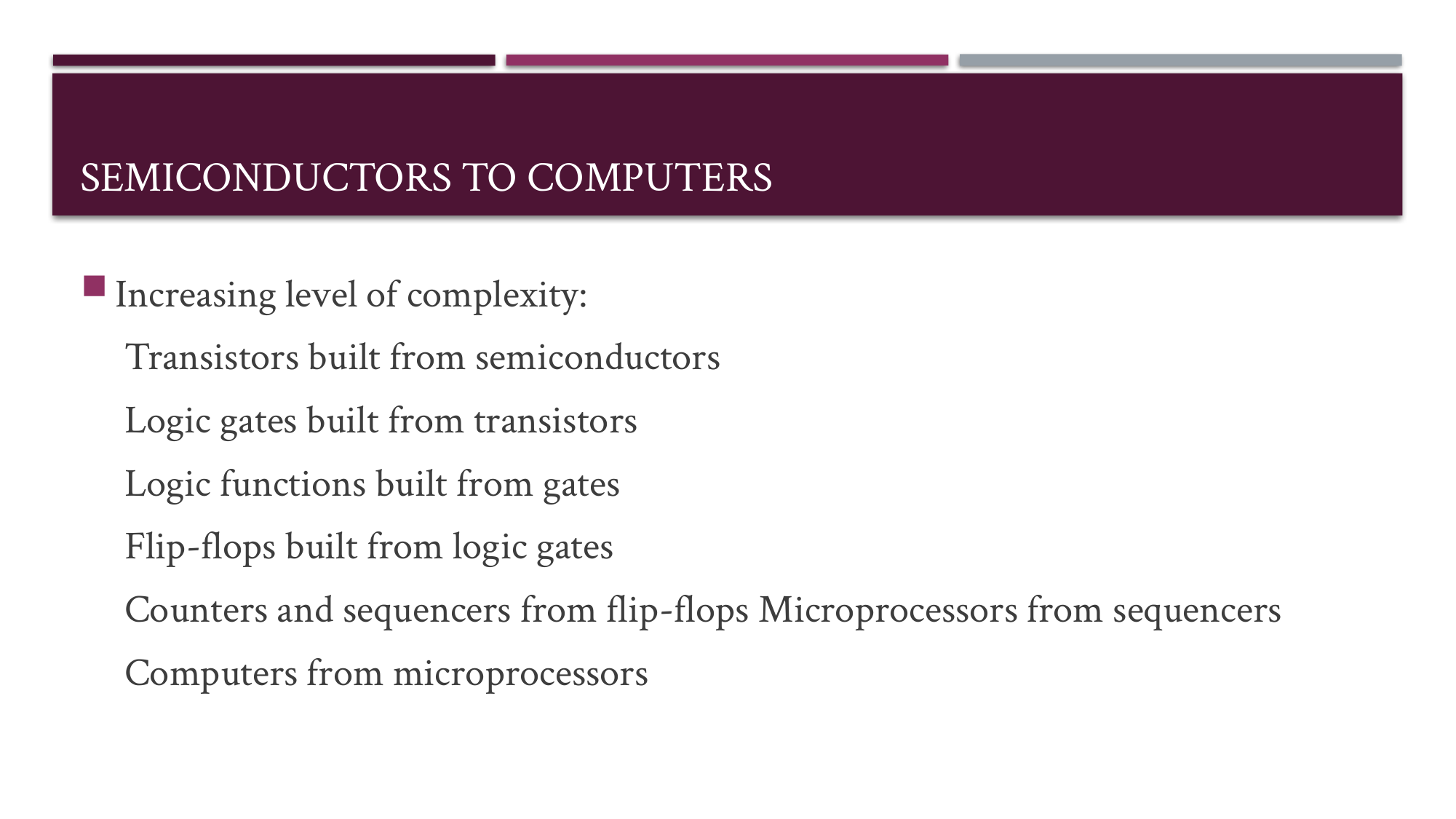

# Semiconductors to Computers
Increasing level of complexity:
Transistors built from semiconductors
Logic gates built from transistors
Logic functions built from gates
Flip-flops built from logic gates
Counters and sequencers from flip-flops Microprocessors from sequencers
Computers from microprocessors
3